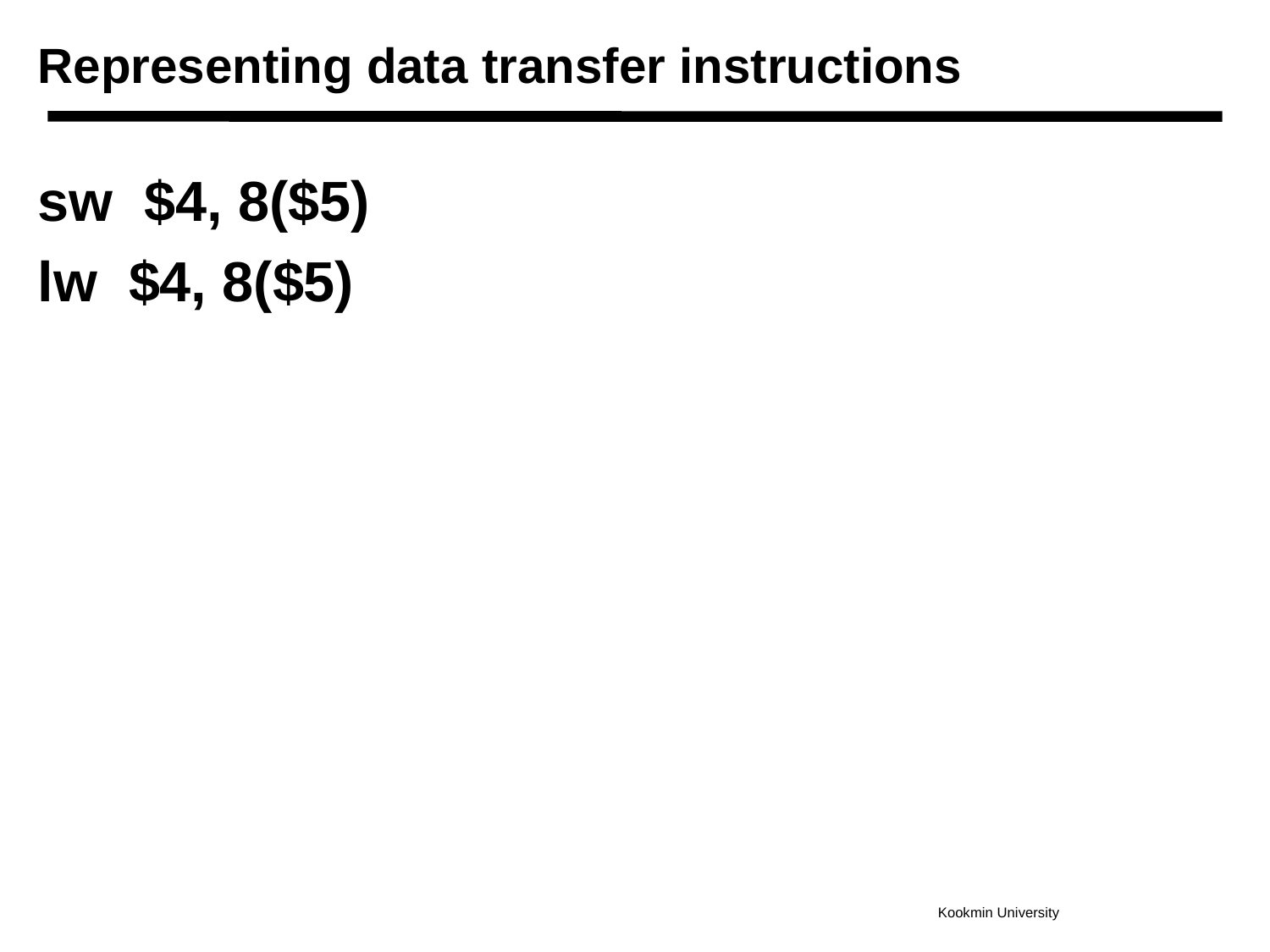

# Representing data transfer instructions
sw  $4, 8($5)
lw  $4, 8($5)